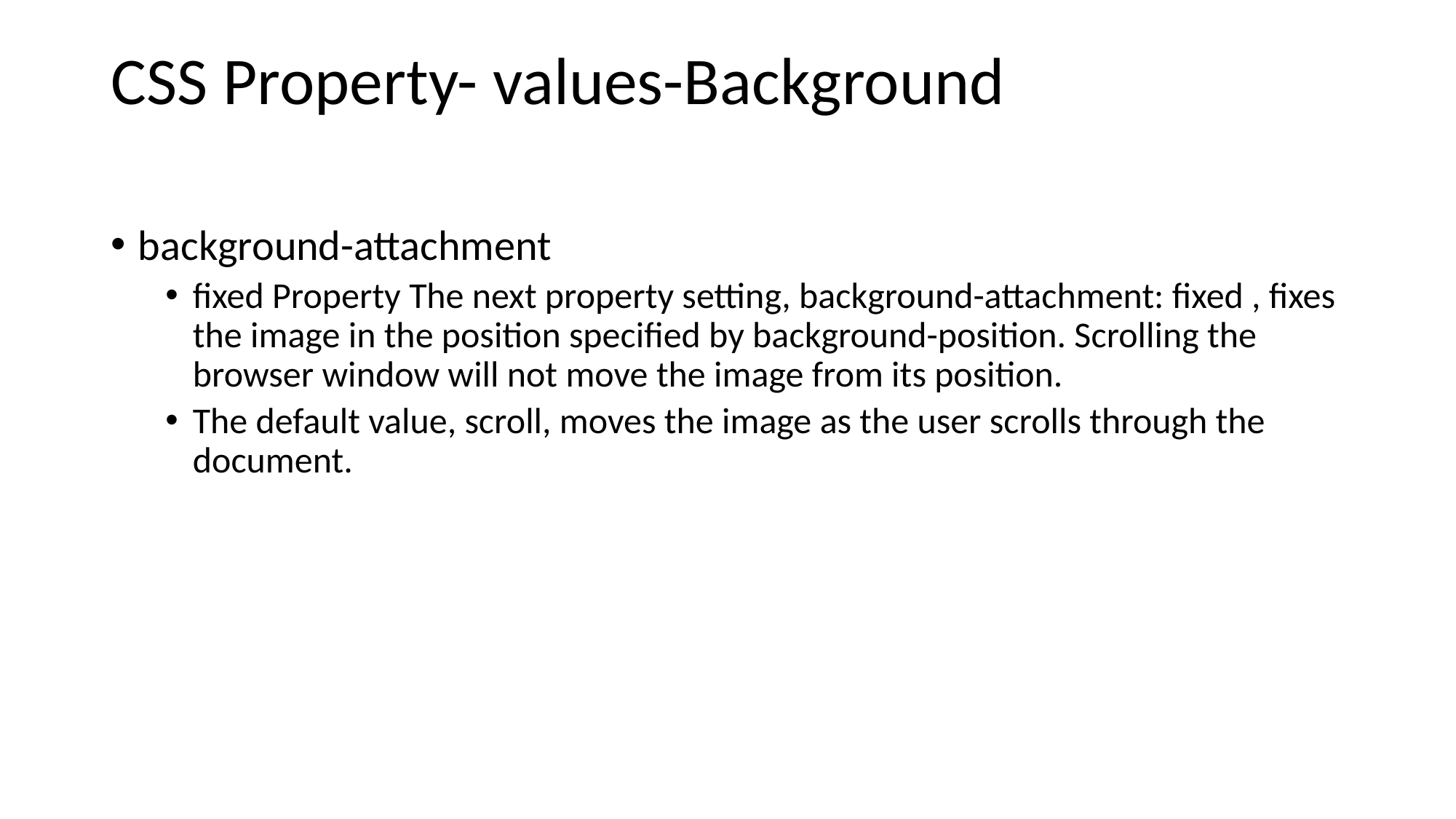

# CSS Property- values-Background
background-attachment
fixed Property The next property setting, background-attachment: fixed , fixes the image in the position specified by background-position. Scrolling the browser window will not move the image from its position.
The default value, scroll, moves the image as the user scrolls through the document.